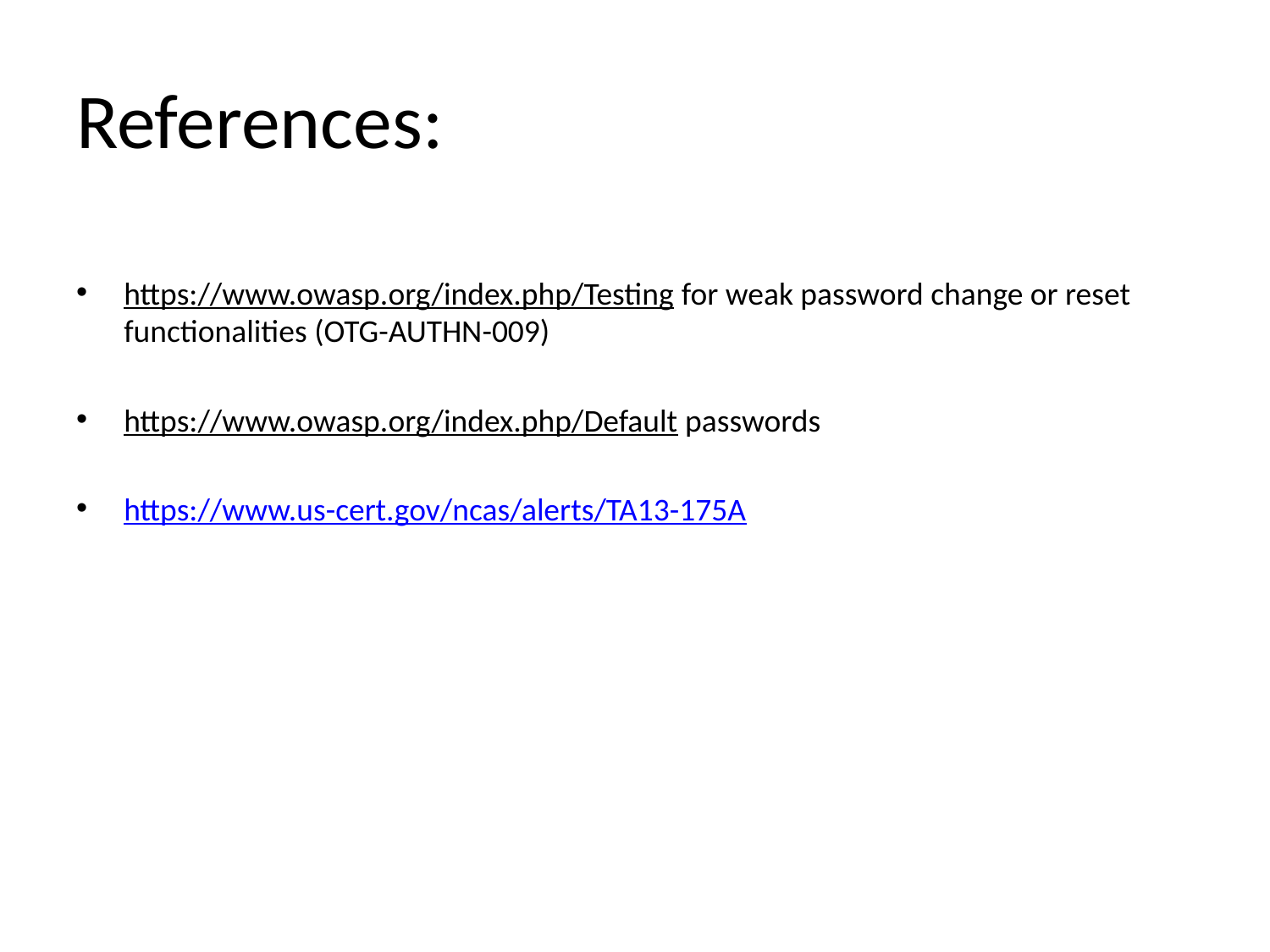

# References:

https://www.owasp.org/index.php/Testing for weak password change or reset functionalities (OTG-AUTHN-009)

https://www.owasp.org/index.php/Default passwords

https://www.us-cert.gov/ncas/alerts/TA13-175A